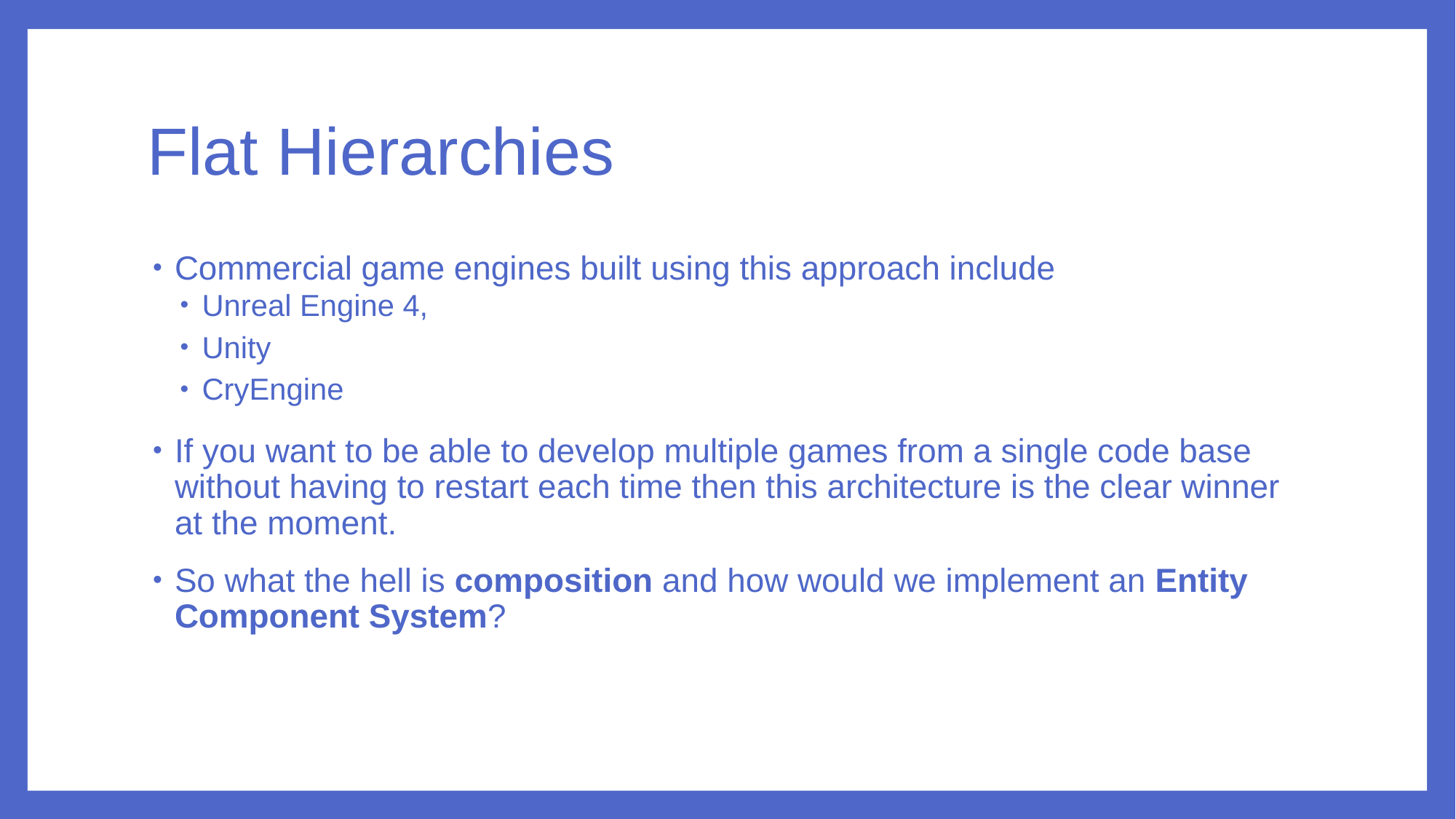

# Flat Hierarchies
Commercial game engines built using this approach include
Unreal Engine 4,
Unity
CryEngine
If you want to be able to develop multiple games from a single code base without having to restart each time then this architecture is the clear winner at the moment.
So what the hell is composition and how would we implement an Entity Component System?